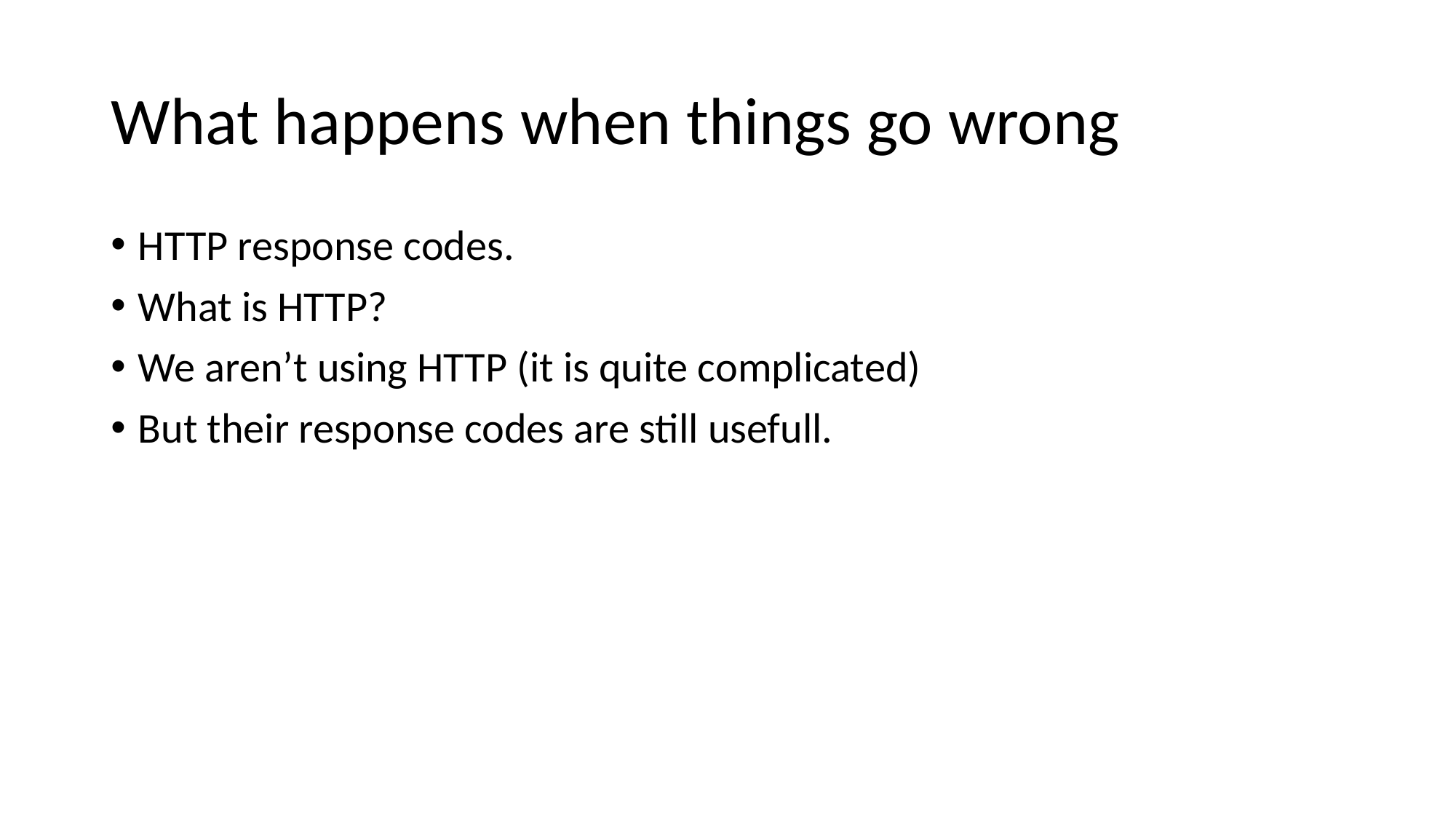

# What happens when things go wrong
HTTP response codes.
What is HTTP?
We aren’t using HTTP (it is quite complicated)
But their response codes are still usefull.